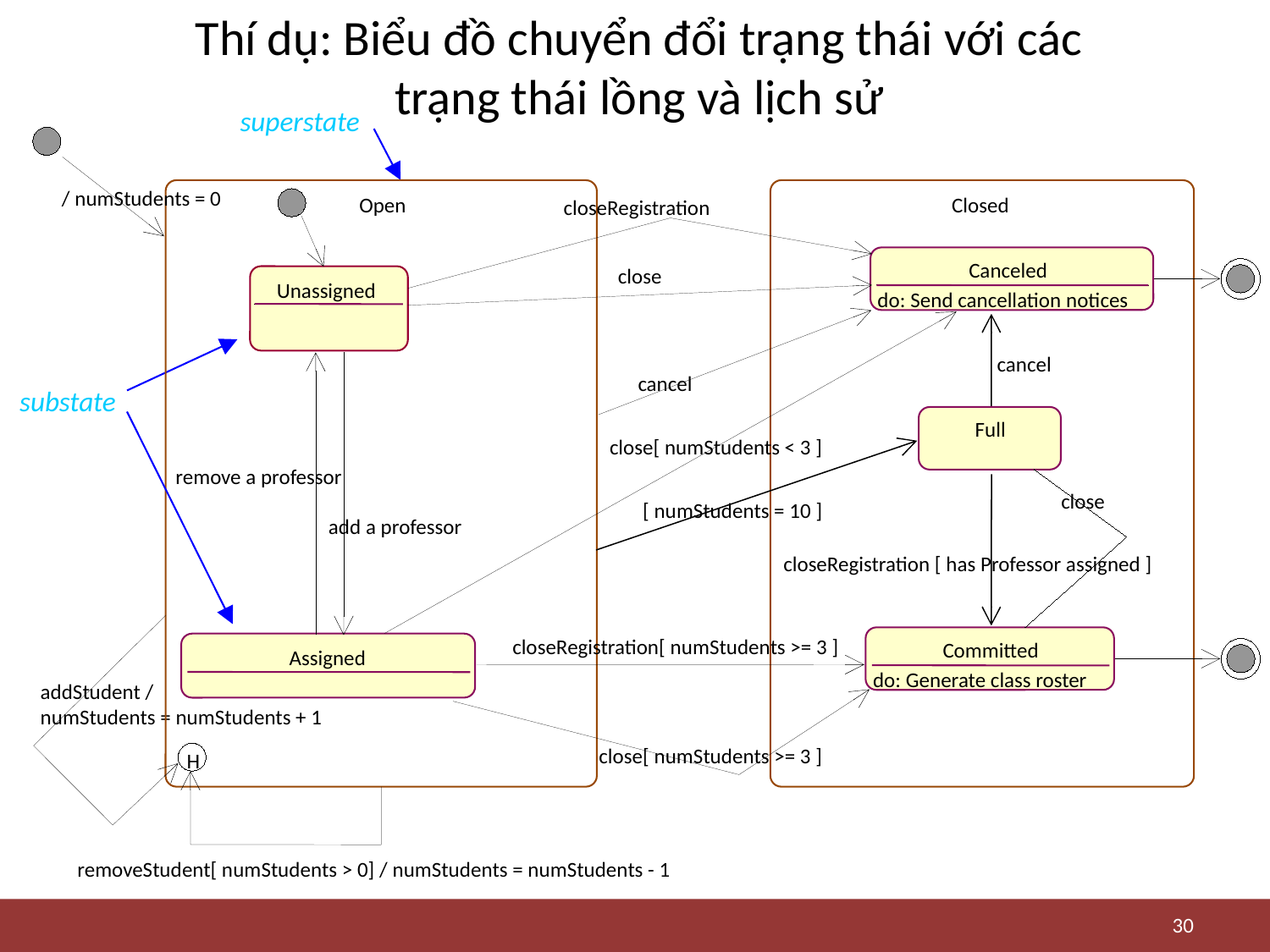

# Thí dụ: Biểu đồ chuyển đổi trạng thái với các trạng thái lồng và lịch sử
superstate

 / numStudents = 0

Open
Closed
closeRegistration

Canceled

close

Unassigned

do: Send cancellation notices

cancel

cancel
substate

Full
close[ numStudents < 3 ]

remove a professor

close
[ numStudents = 10 ]
add a professor
closeRegistration [ has Professor assigned ]

closeRegistration[ numStudents >= 3 ]

Committed

Assigned

do: Generate class roster

addStudent /
numStudents = numStudents + 1

close[ numStudents >= 3 ]

H

removeStudent[ numStudents > 0] / numStudents = numStudents - 1
30